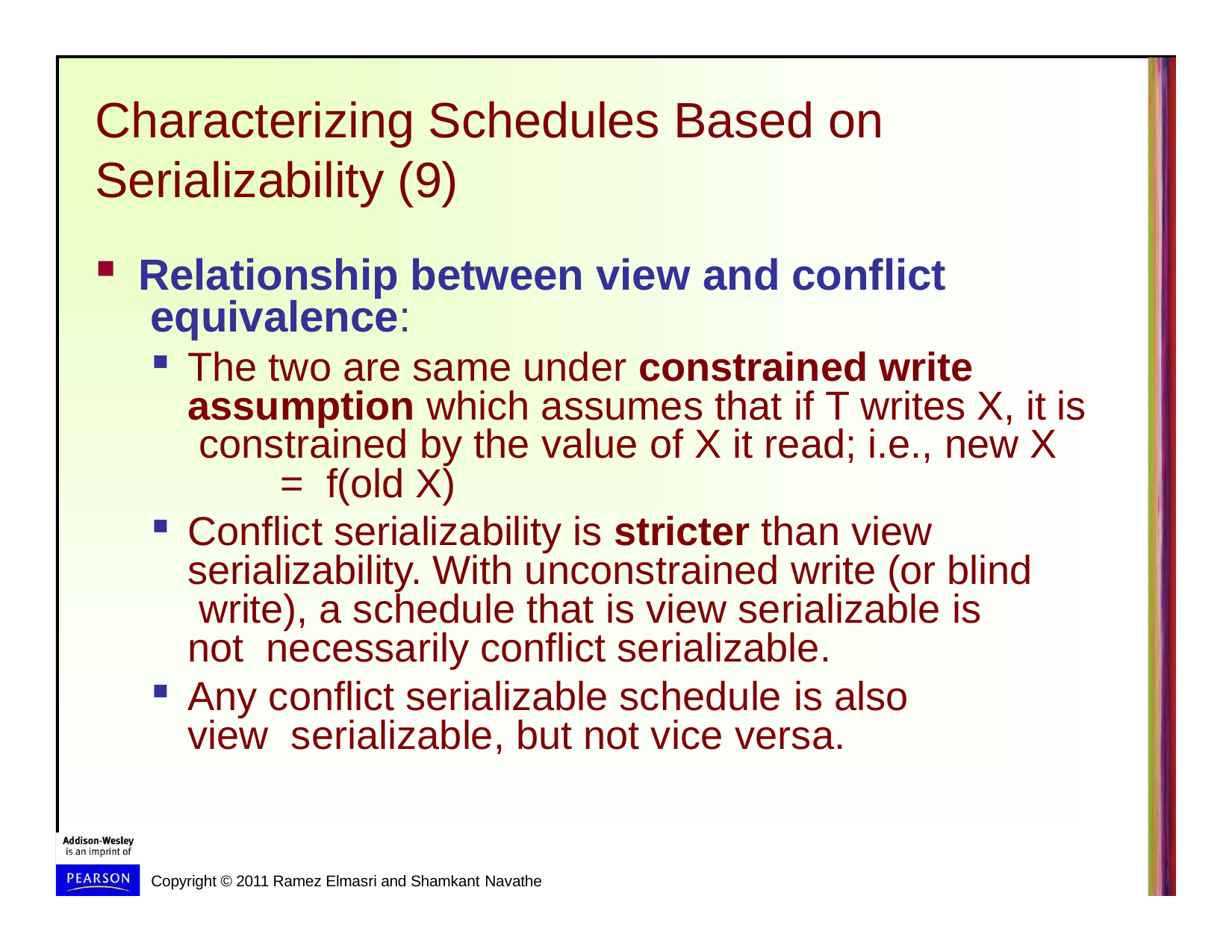

# Characterizing Schedules Based on  Serializability (9)
Relationship between view and conflict  equivalence:
The two are same under constrained write  assumption which assumes that if T writes X, it is  constrained by the value of X it read; i.e., new X	=  f(old X)
Conflict serializability is stricter than view  serializability. With unconstrained write (or blind  write), a schedule that is view serializable is not  necessarily conflict serializable.
Any conflict serializable schedule is also view  serializable, but not vice versa.
Copyright © 2011 Ramez Elmasri and Shamkant Navathe